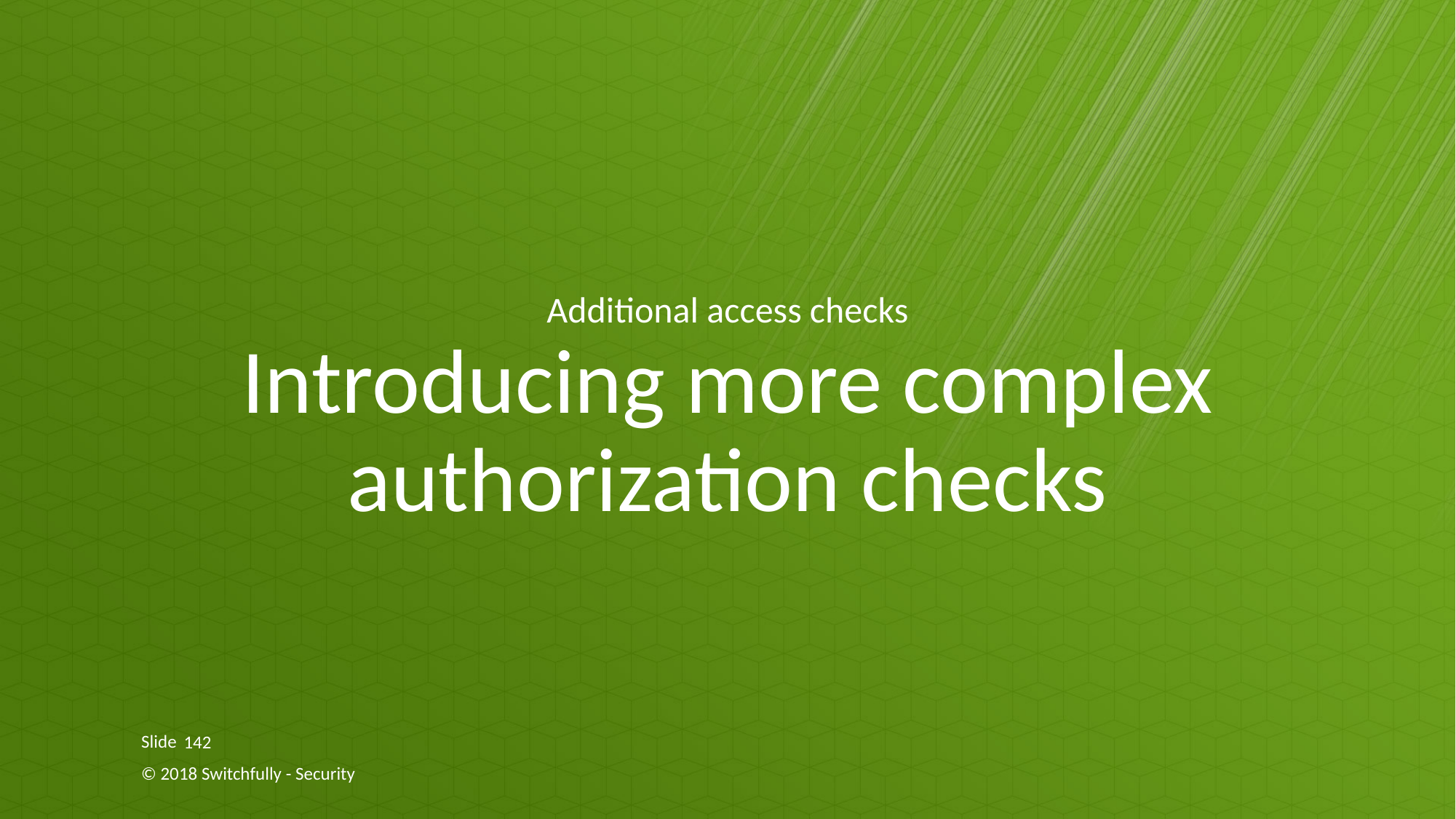

Additional access checks
# Introducing more complex authorization checks
142
© 2018 Switchfully - Security